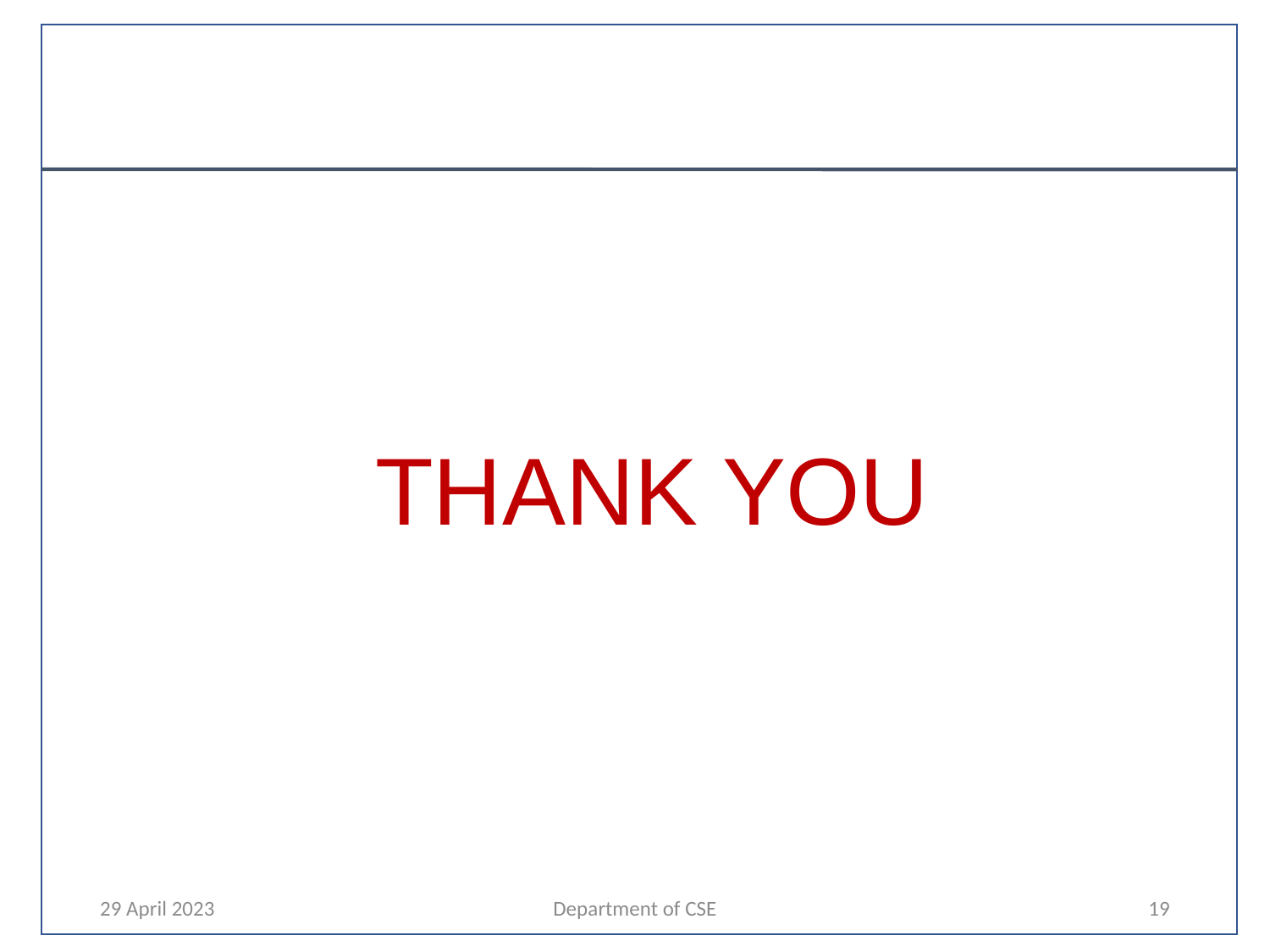

THANK YOU
29 April 2023
Department of CSE
19